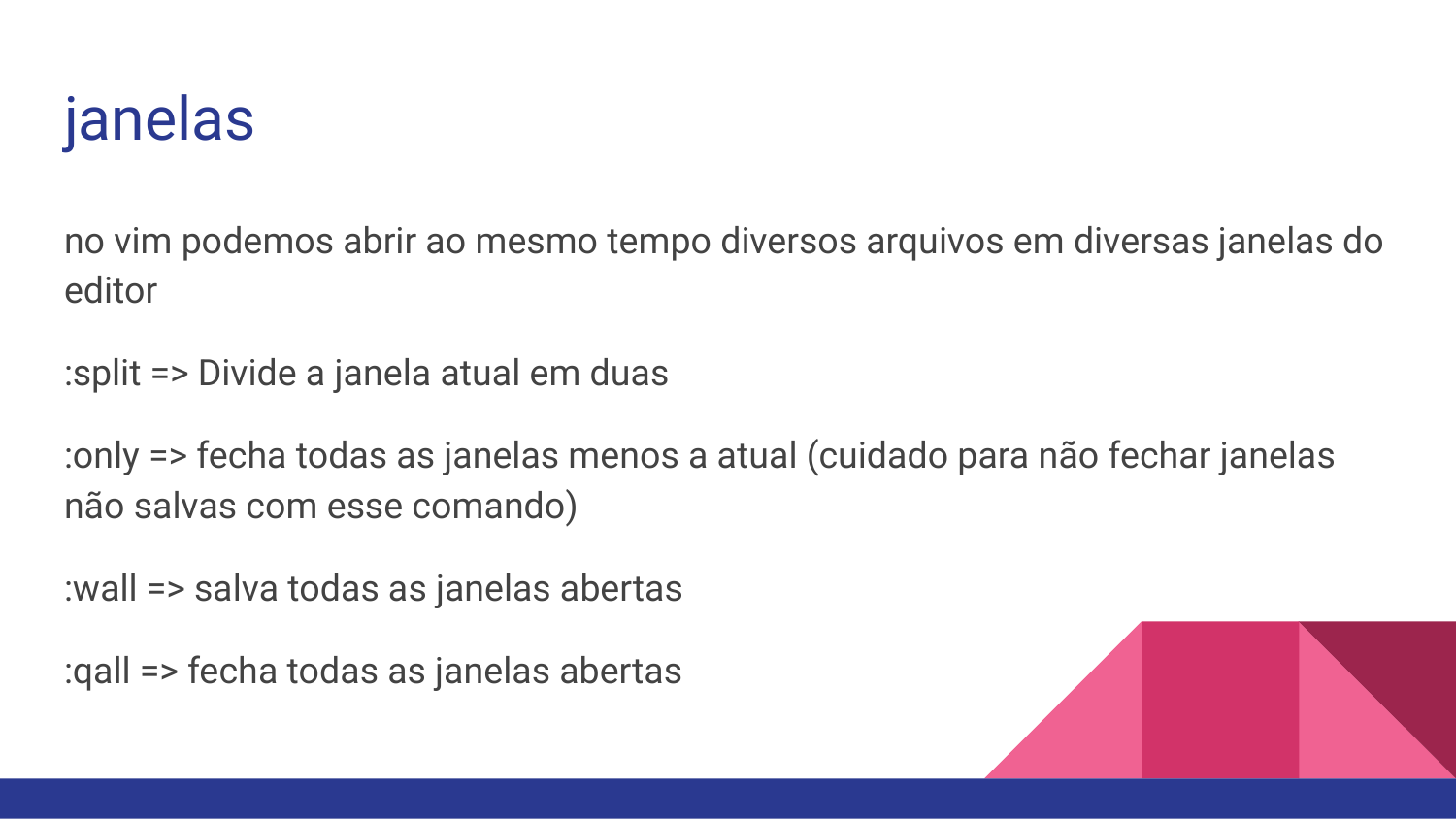

# janelas
no vim podemos abrir ao mesmo tempo diversos arquivos em diversas janelas do editor
:split => Divide a janela atual em duas
:only => fecha todas as janelas menos a atual (cuidado para não fechar janelas não salvas com esse comando)
:wall => salva todas as janelas abertas
:qall => fecha todas as janelas abertas